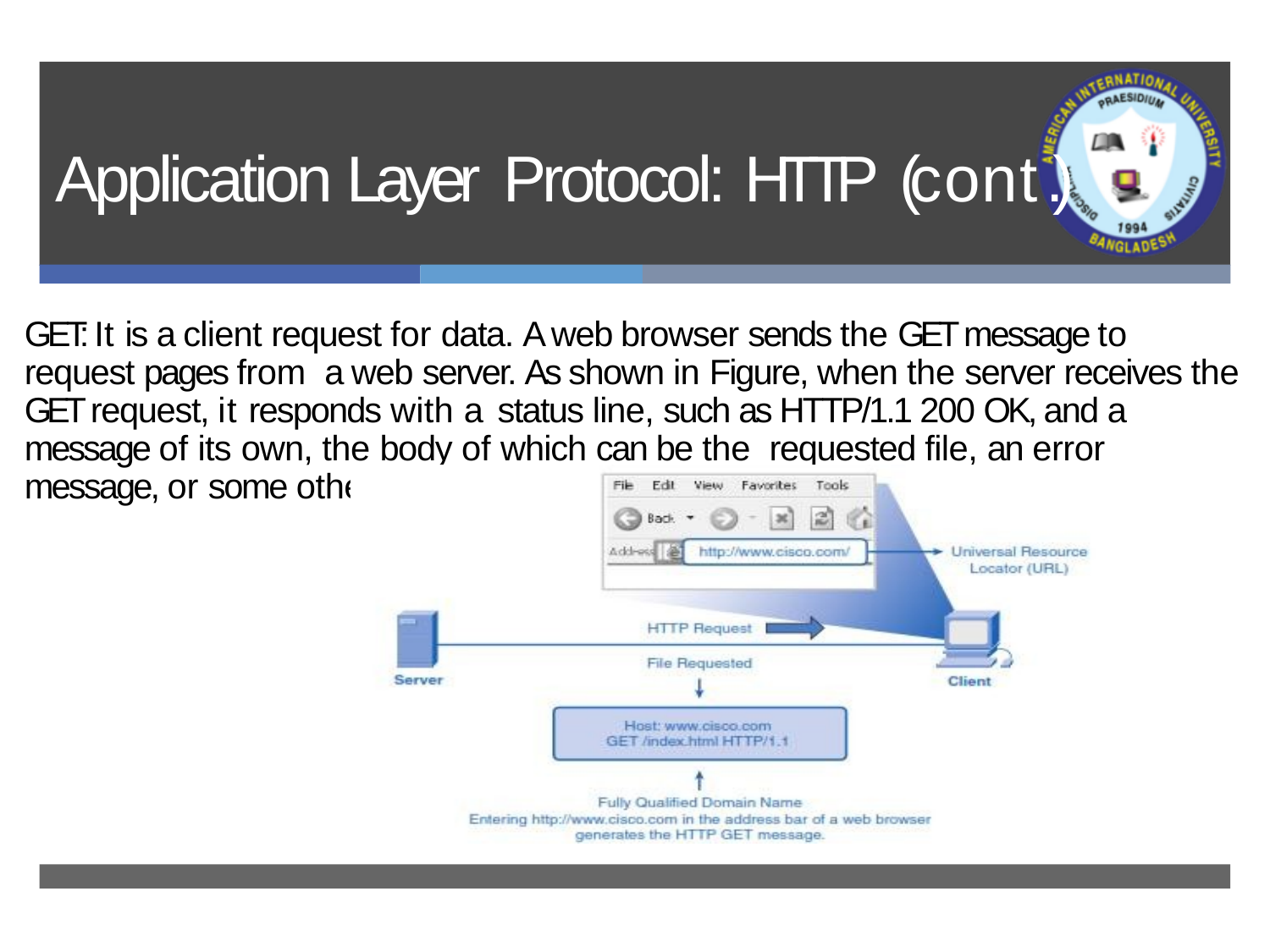

# Application Layer  Protocol: HTTP     (c  o  n  t   .)
GET: It is a client request for data. A web browser sends the GET message to request pages from  a web server. As shown in Figure, when the server receives the GET request, it responds with a  status line, such as HTTP/1.1 200 OK, and a message of its own, the body of which can be the  requested file, an error message, or some other information.